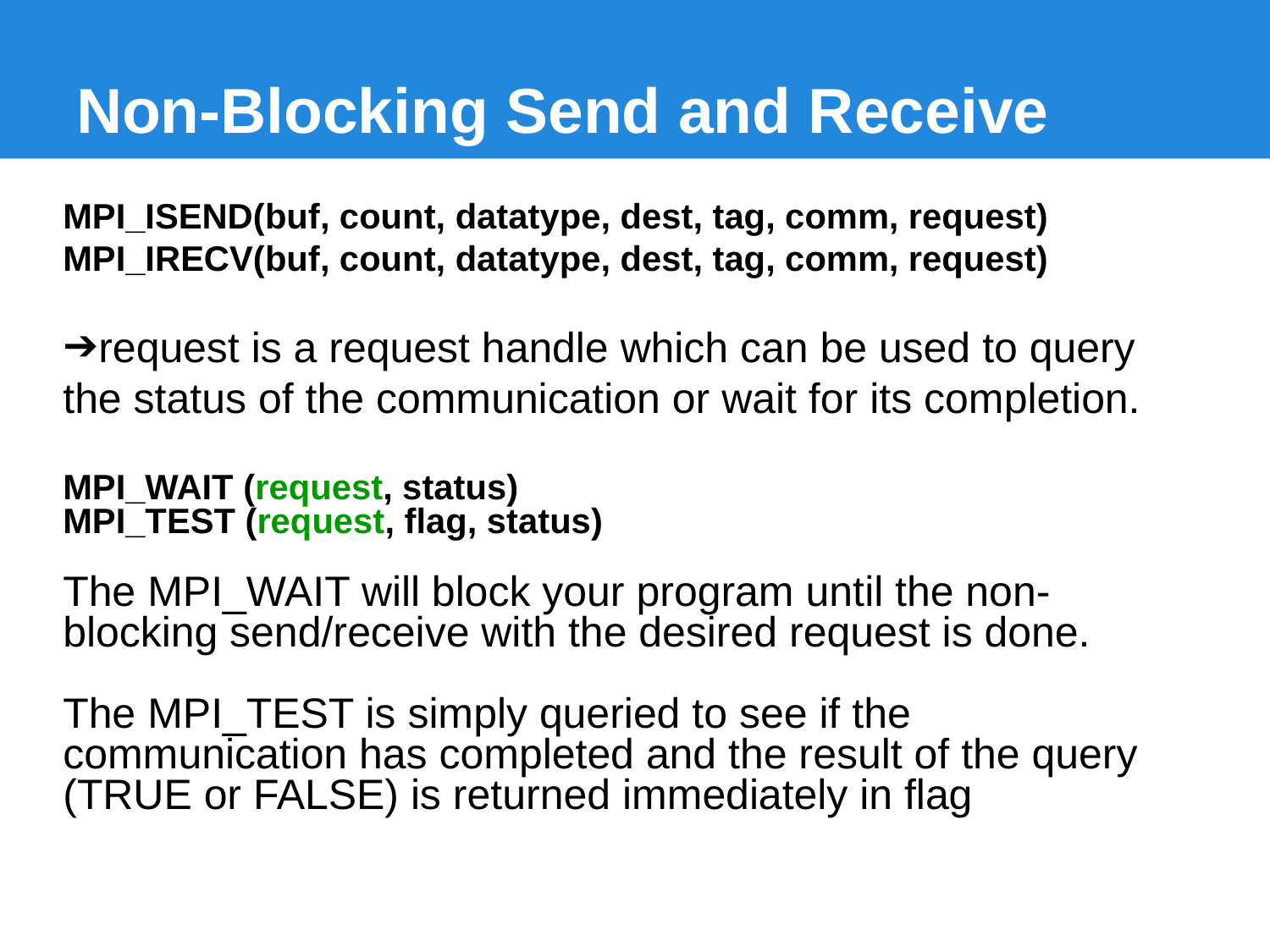

# Non-Blocking Send and Receive
MPI_ISEND(buf, count, datatype, dest, tag, comm, request)
MPI_IRECV(buf, count, datatype, dest, tag, comm, request)

request is a request handle which can be used to query the status of the communication or wait for its completion.

MPI_WAIT (request, status)
MPI_TEST (request, flag, status)

The MPI_WAIT will block your program until the non-blocking send/receive with the desired request is done.

The MPI_TEST is simply queried to see if the communication has completed and the result of the query (TRUE or FALSE) is returned immediately in flag